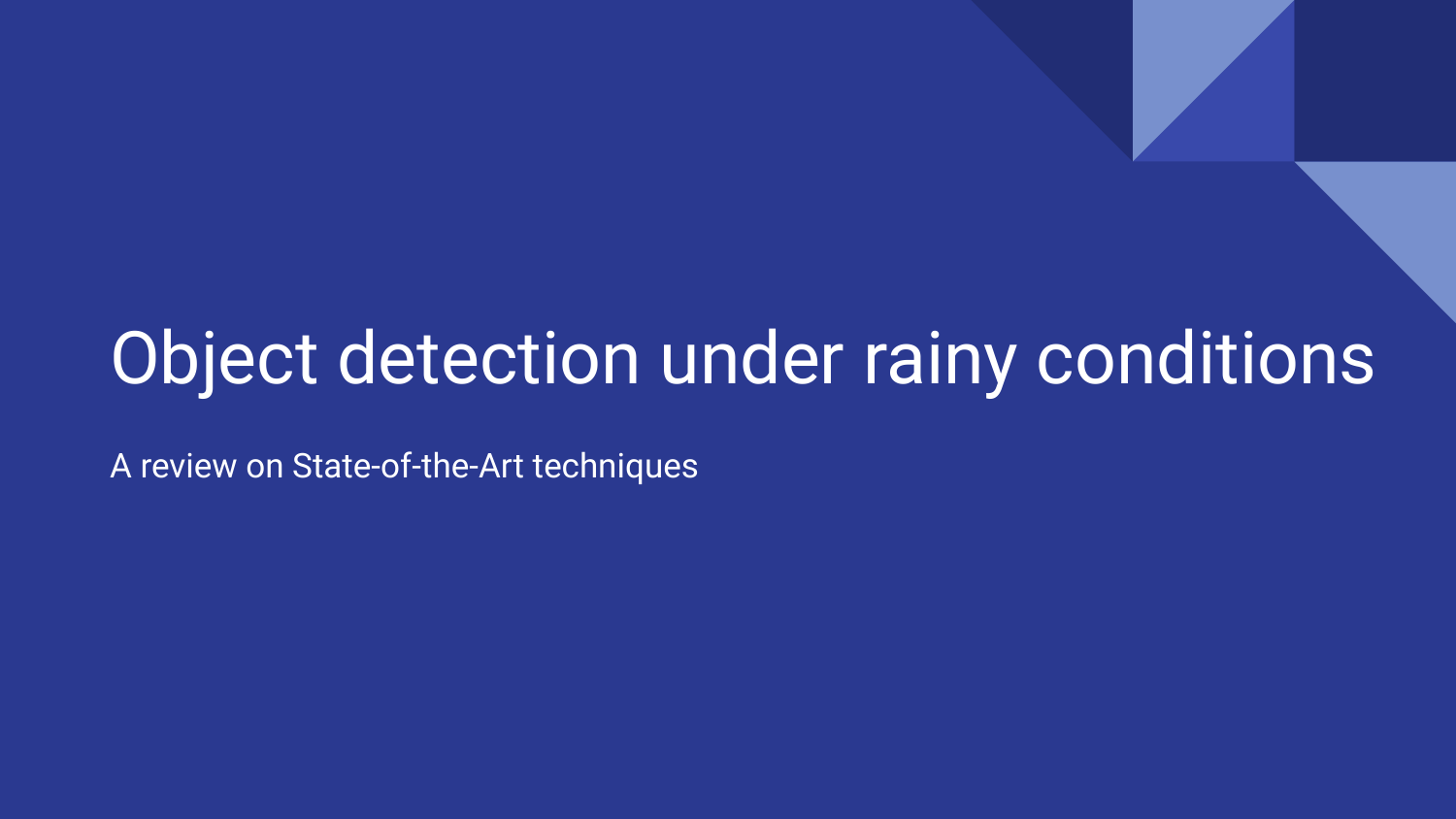

# Object detection under rainy conditions
A review on State-of-the-Art techniques